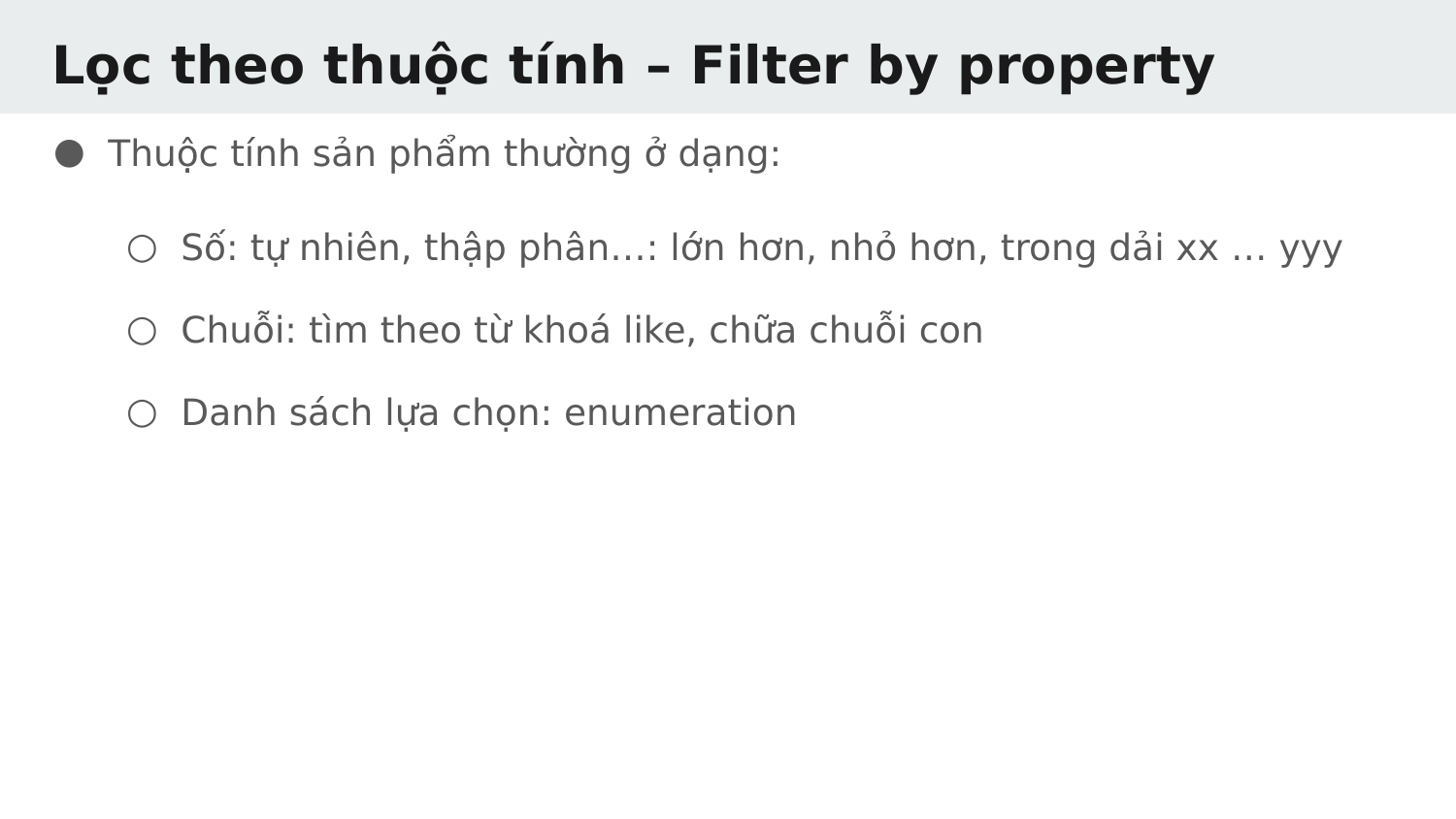

# Lọc theo thuộc tính – Filter by property
Thuộc tính sản phẩm thường ở dạng:
Số: tự nhiên, thập phân…: lớn hơn, nhỏ hơn, trong dải xx … yyy
Chuỗi: tìm theo từ khoá like, chữa chuỗi con
Danh sách lựa chọn: enumeration